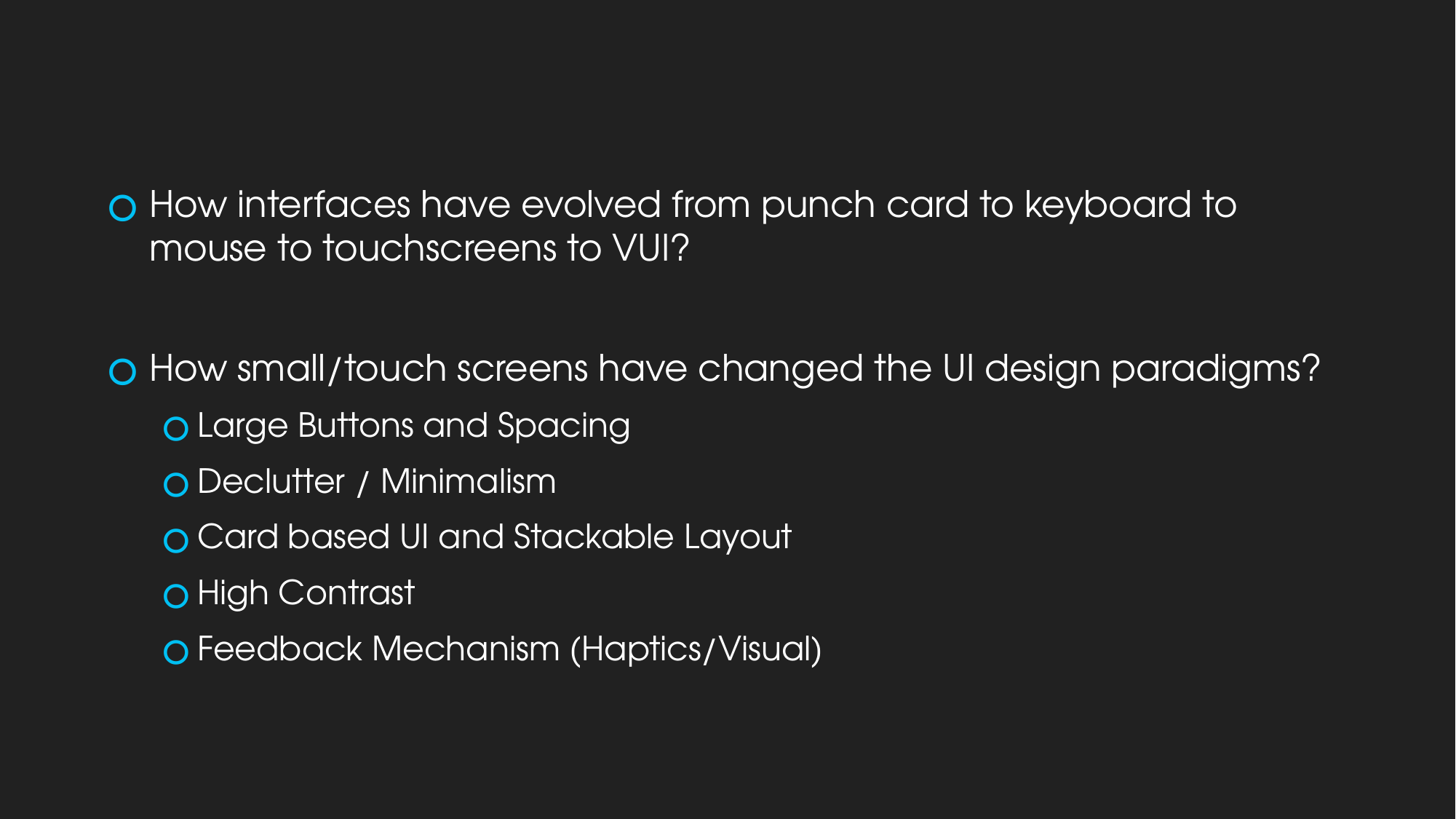

﻿How interfaces have evolved from punch card to keyboard to mouse to touchscreens to VUI?

﻿How small/touch screens have changed the UI design paradigms?
Large Buttons and Spacing
Declutter / Minimalism
Card based UI and Stackable Layout
High Contrast
Feedback Mechanism (Haptics/Visual)